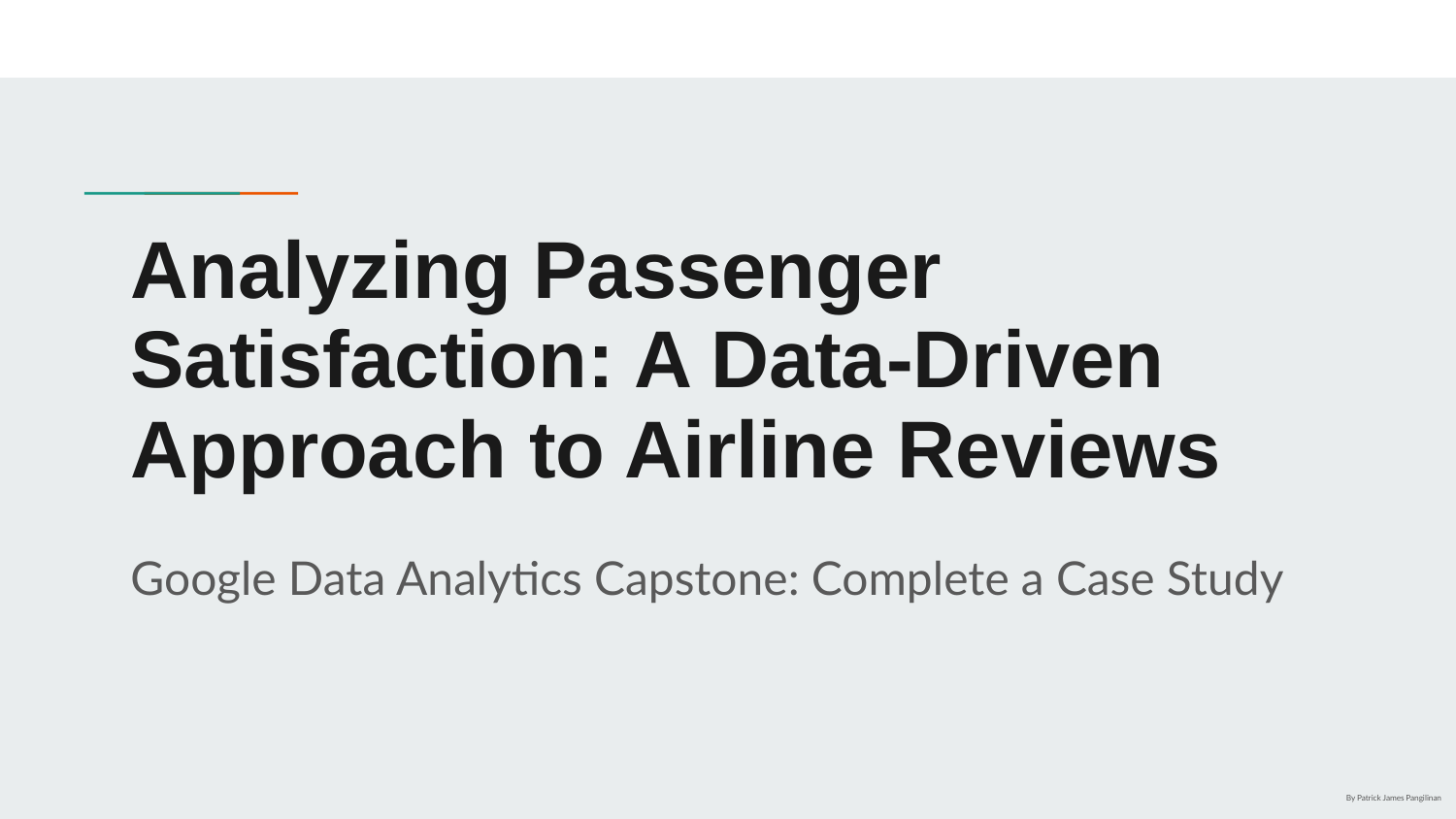

# Analyzing Passenger Satisfaction: A Data-Driven Approach to Airline Reviews
Google Data Analytics Capstone: Complete a Case Study
By Patrick James Pangilinan